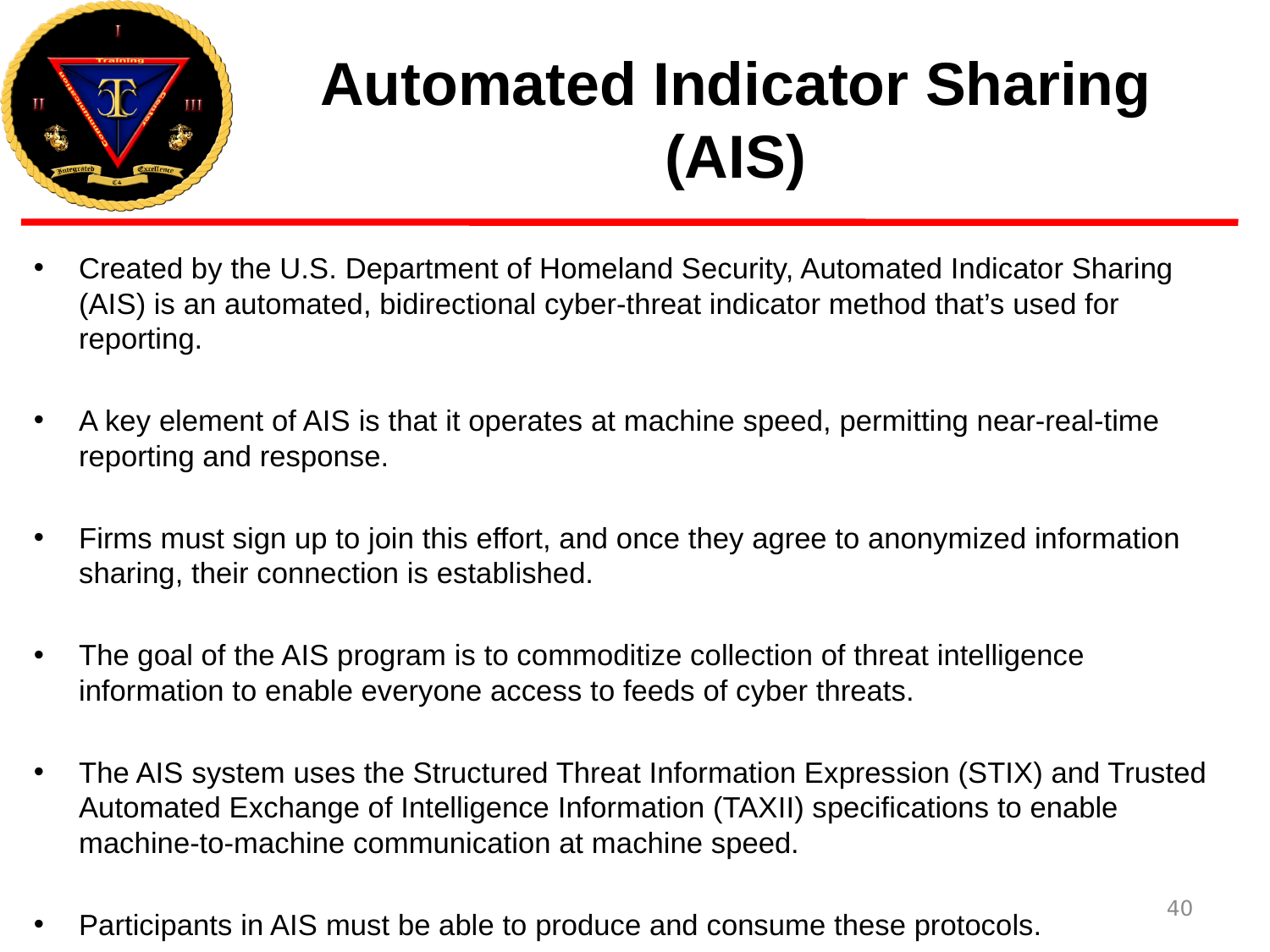

# Automated Indicator Sharing (AIS)
Created by the U.S. Department of Homeland Security, Automated Indicator Sharing (AIS) is an automated, bidirectional cyber-threat indicator method that’s used for reporting.

A key element of AIS is that it operates at machine speed, permitting near-real-time reporting and response.

Firms must sign up to join this effort, and once they agree to anonymized information sharing, their connection is established.

The goal of the AIS program is to commoditize collection of threat intelligence information to enable everyone access to feeds of cyber threats.

The AIS system uses the Structured Threat Information Expression (STIX) and Trusted Automated Exchange of Intelligence Information (TAXII) specifications to enable machine-to-machine communication at machine speed.

Participants in AIS must be able to produce and consume these protocols.
40